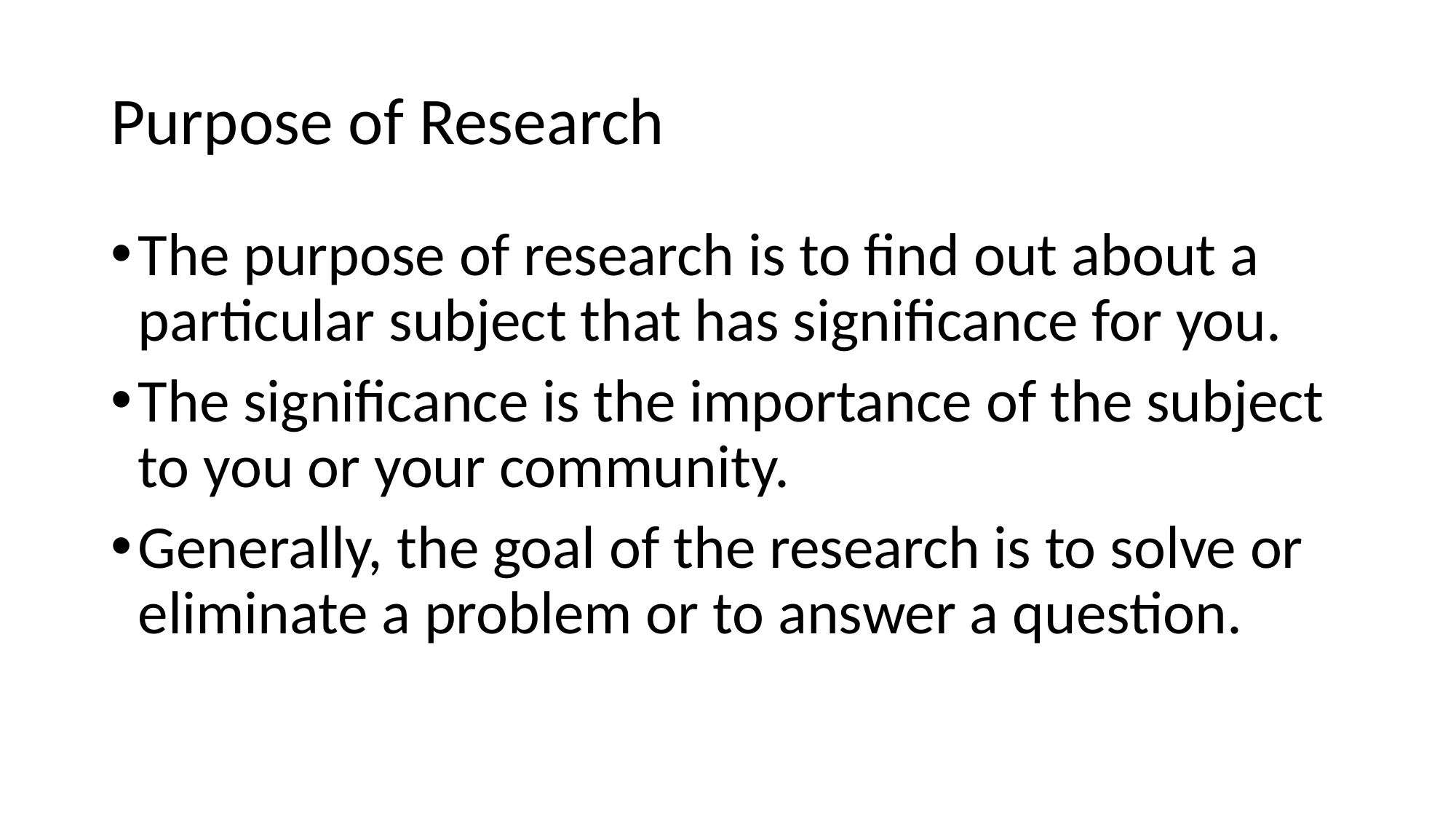

# Purpose of Research
The purpose of research is to find out about a particular subject that has significance for you.
The significance is the importance of the subject to you or your community.
Generally, the goal of the research is to solve or eliminate a problem or to answer a question.